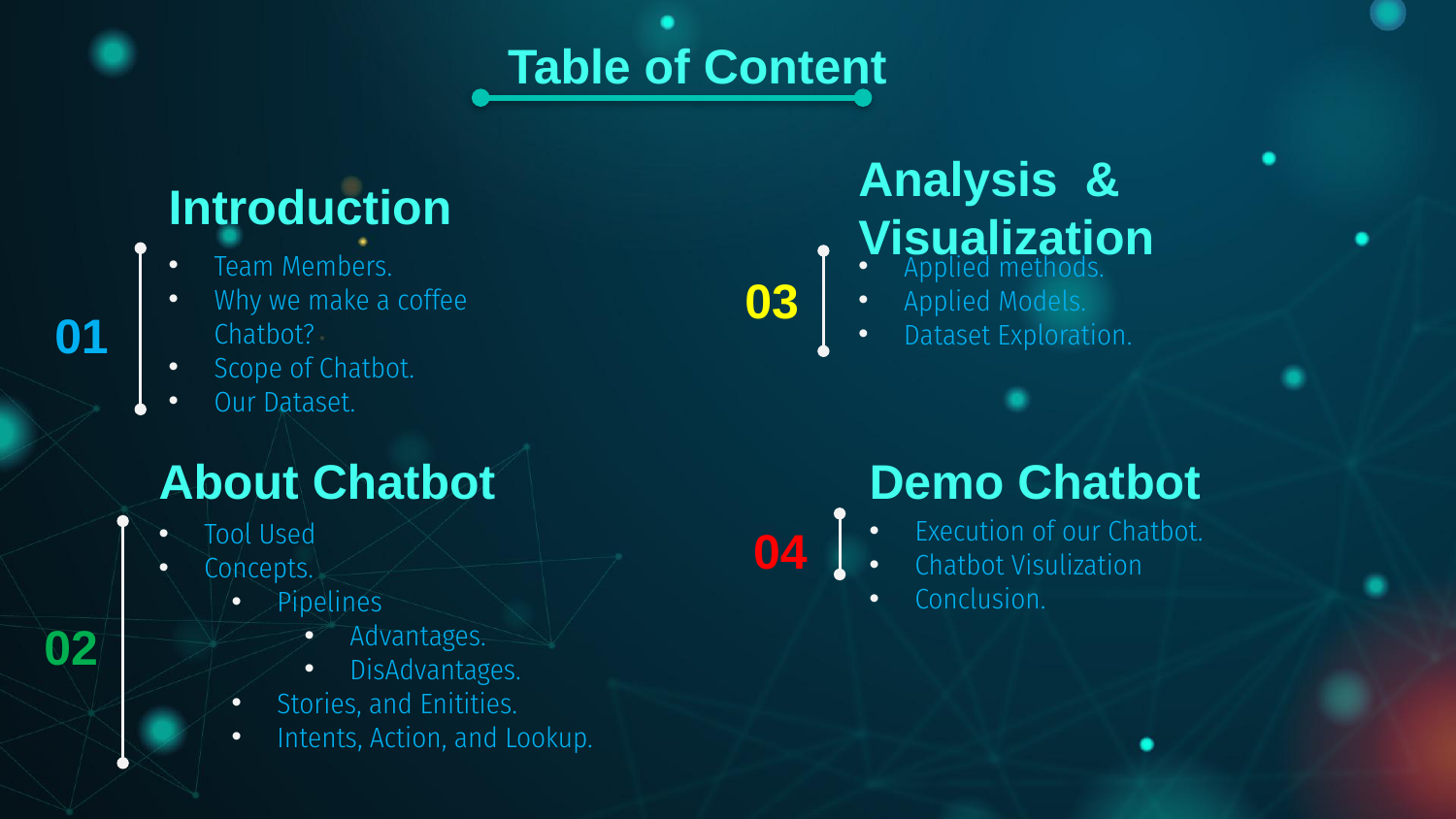

Table of Content
# Introduction
Analysis  & Visualization
Team Members.
Why we make a coffee Chatbot?
Scope of Chatbot.
Our Dataset.

Applied methods.
Applied Models.
Dataset Exploration.

03
01
About Chatbot
Demo Chatbot
Execution of our Chatbot.
Chatbot Visulization
Conclusion.
Tool Used
Concepts.
Pipelines
Advantages.
DisAdvantages.
Stories, and Enitities.
Intents, Action, and Lookup.

04
02